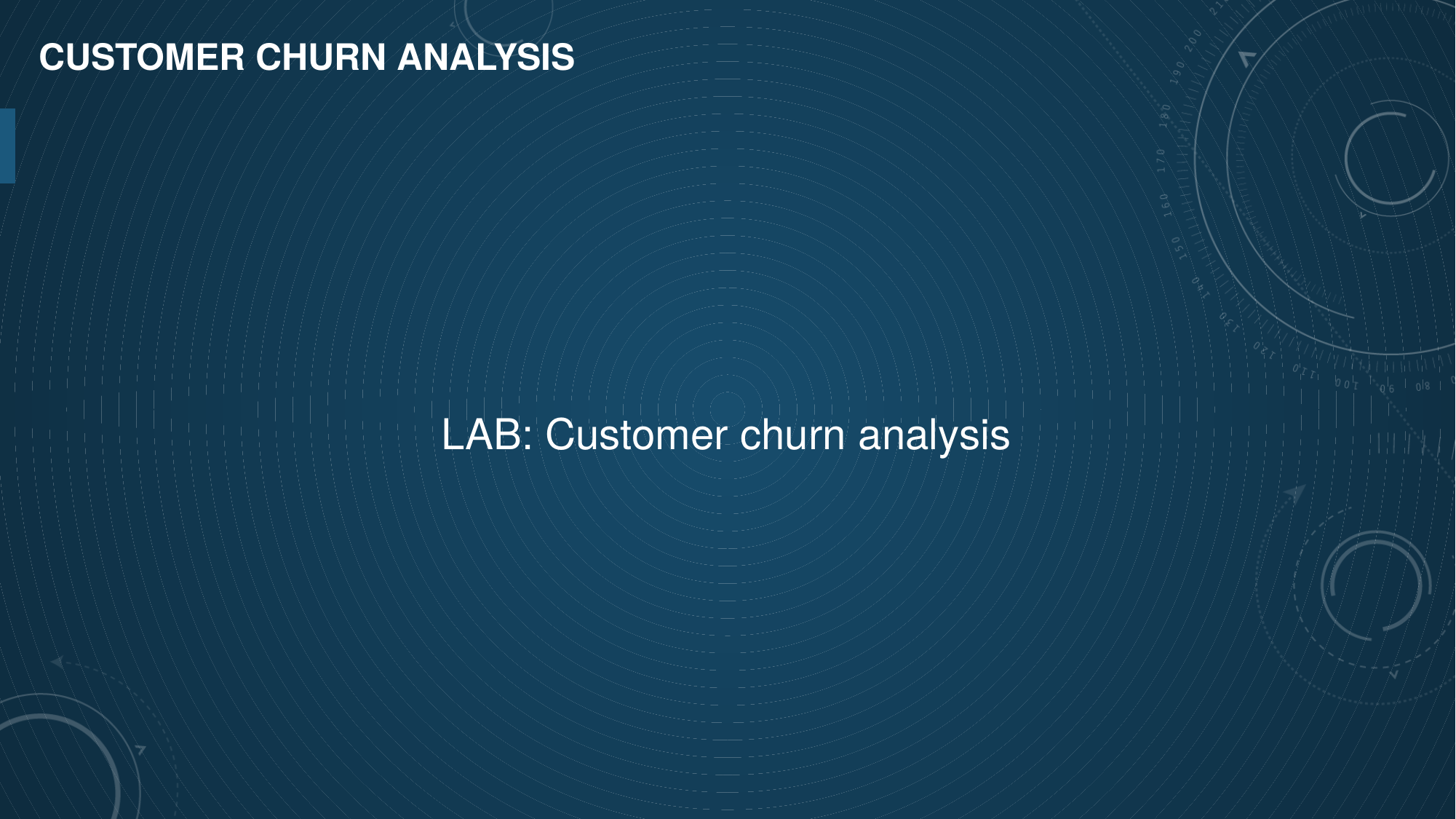

# Customer churn analysis

LAB: Customer churn analysis